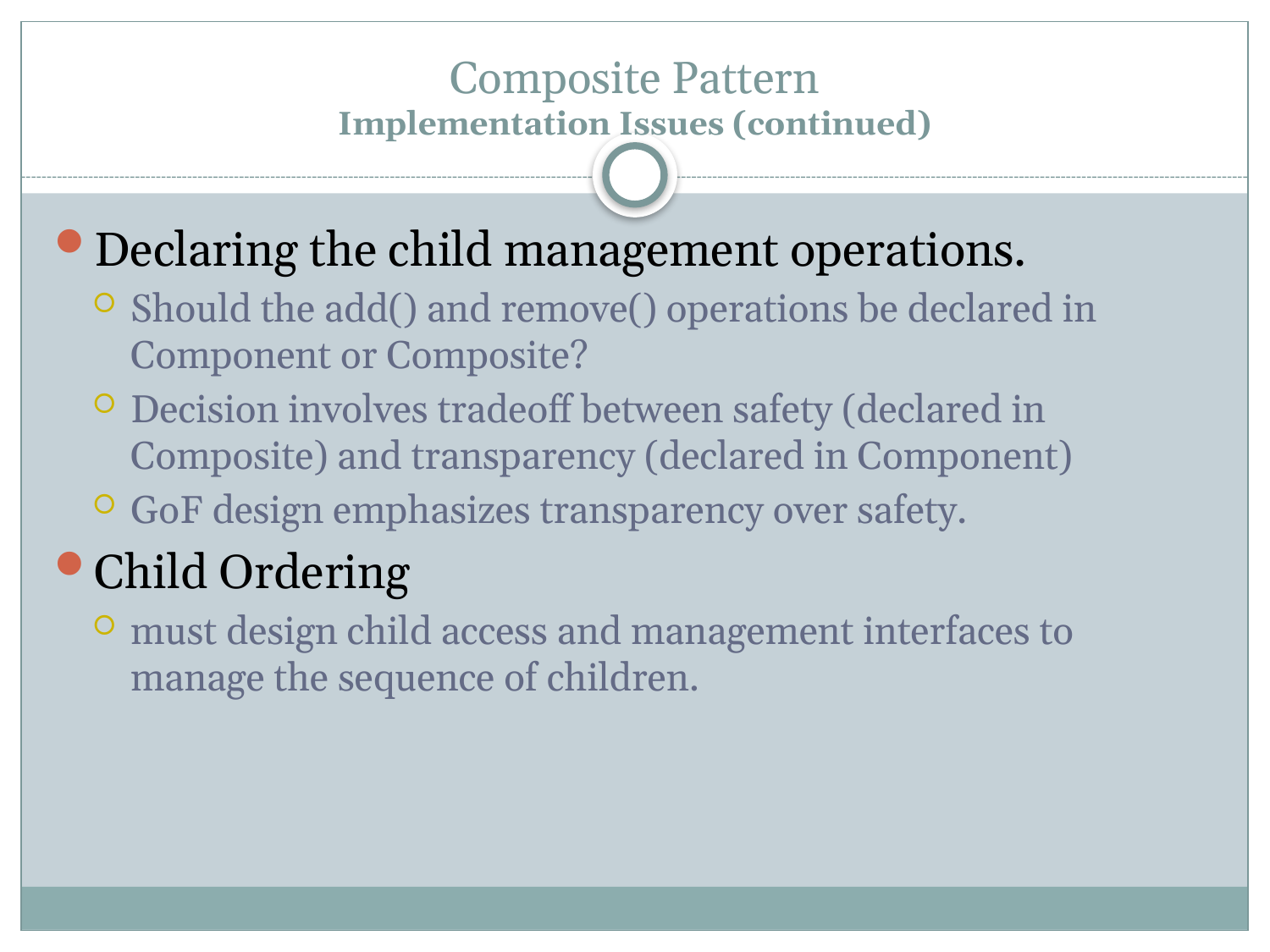

# Composite Pattern Implementation Issues (continued)
Declaring the child management operations.
Should the add() and remove() operations be declared in Component or Composite?
Decision involves tradeoff between safety (declared in Composite) and transparency (declared in Component)
GoF design emphasizes transparency over safety.
Child Ordering
must design child access and management interfaces to manage the sequence of children.